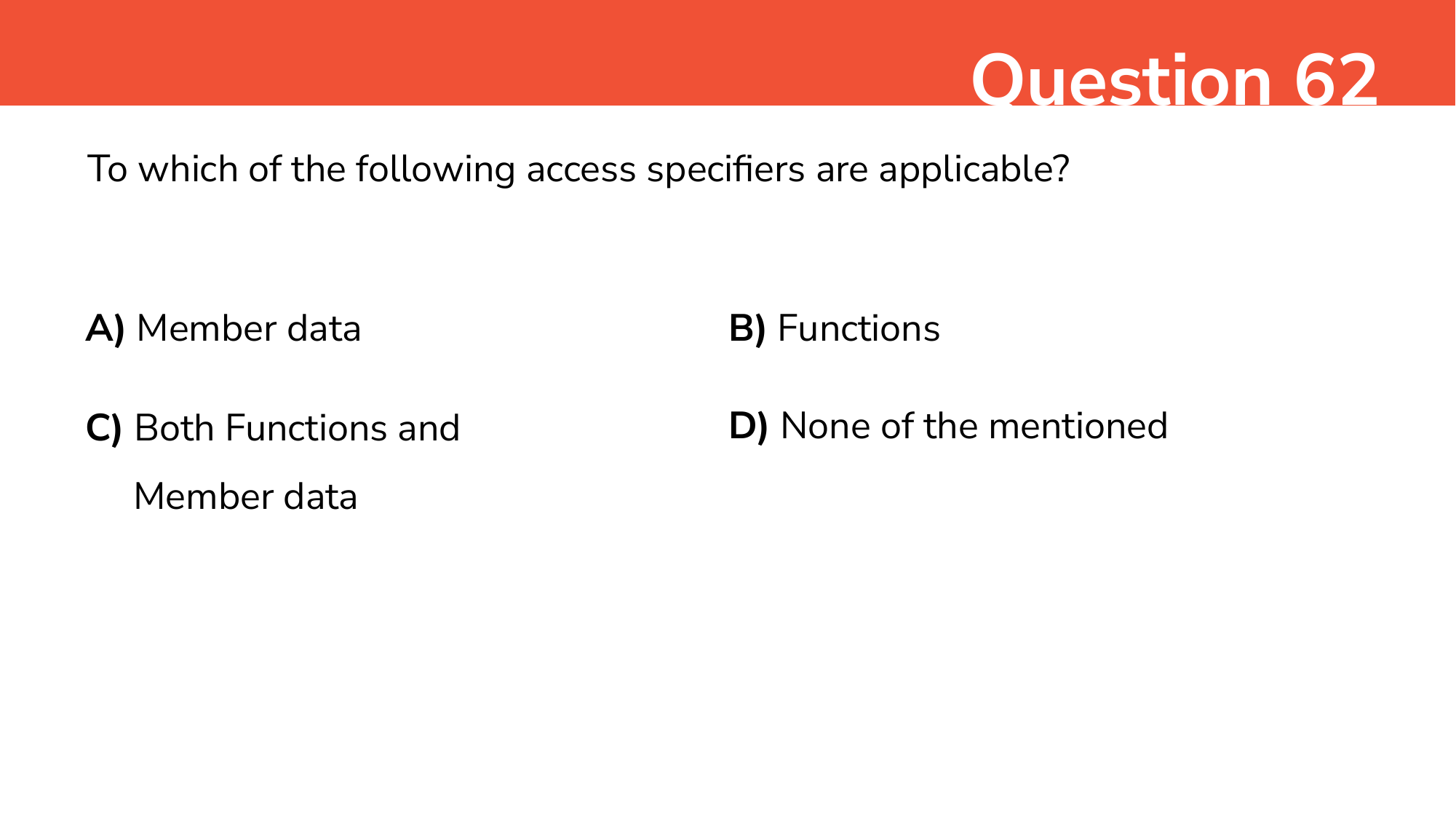

Question 62
To which of the following access specifiers are applicable?
B) Functions
A) Member data
D) None of the mentioned
C) Both Functions and
     Member data